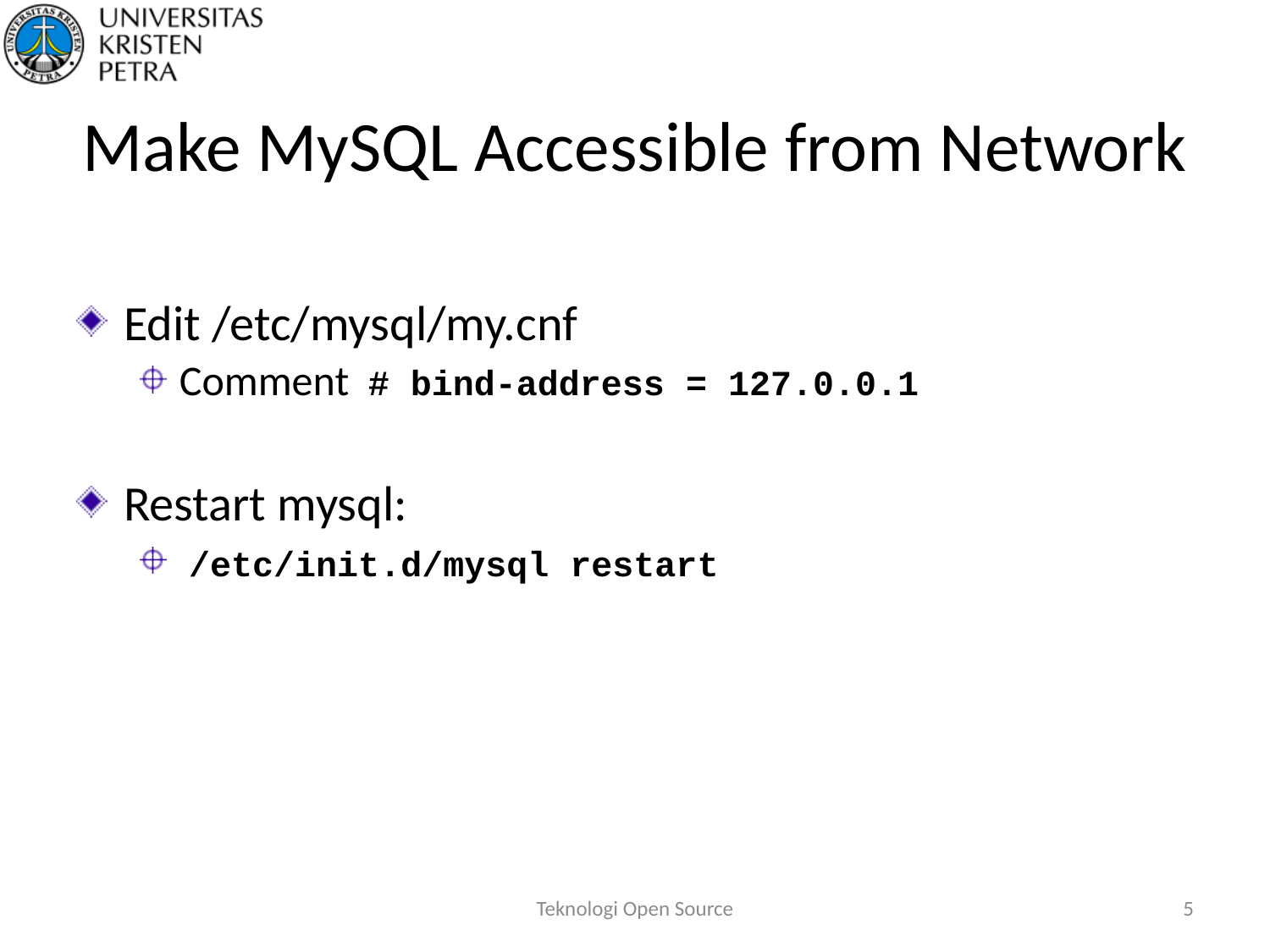

# Make MySQL Accessible from Network

Edit /etc/mysql/my.cnf
Comment  # bind-address = 127.0.0.1

Restart mysql:
 /etc/init.d/mysql restart
Teknologi Open Source
5